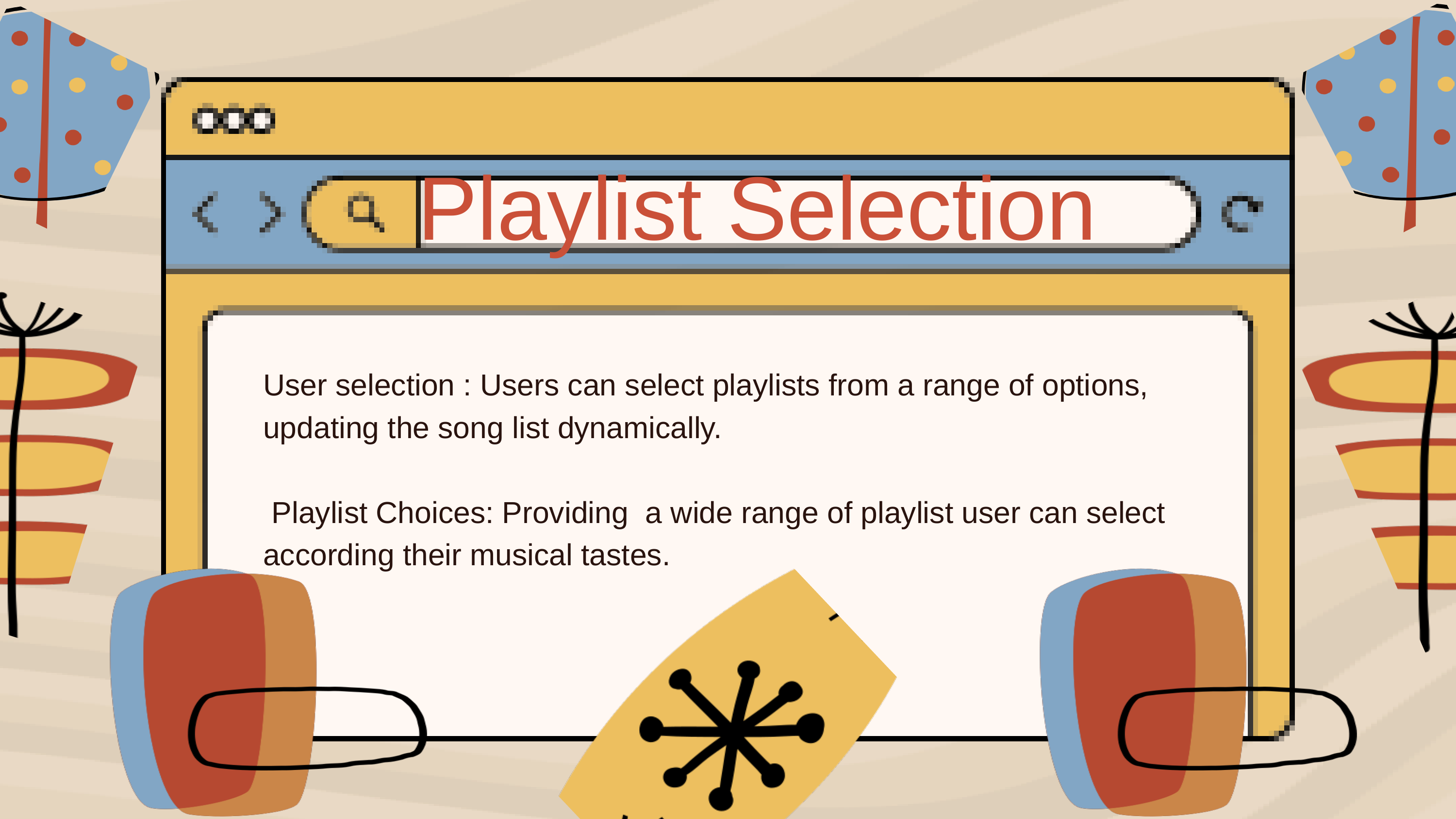

Playlist Selection

User selection : Users can select playlists from a range of options, updating the song list dynamically.

 Playlist Choices: Providing  a wide range of playlist user can select according their musical tastes.